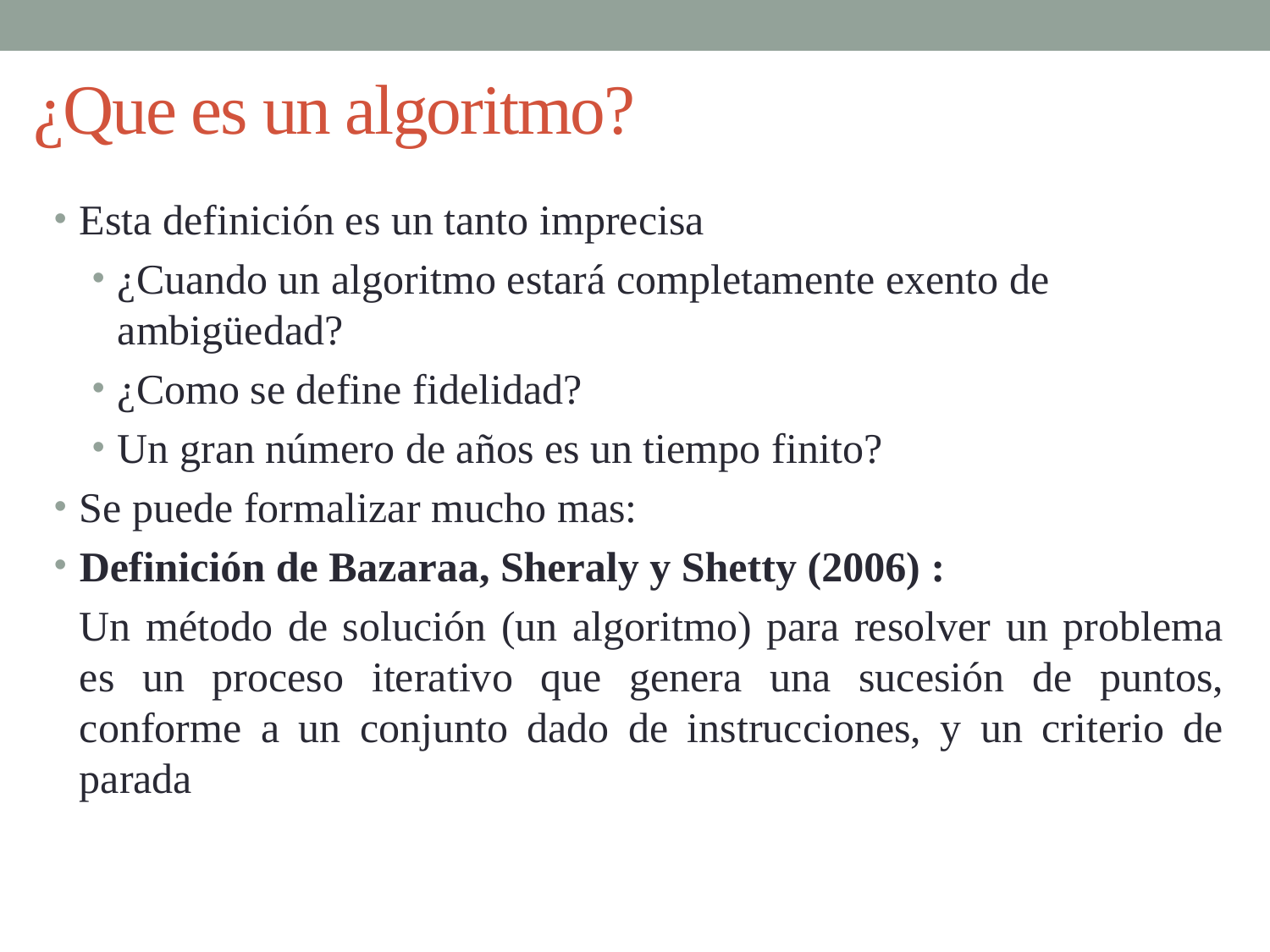

# ¿Que es un algoritmo?
Esta definición es un tanto imprecisa
¿Cuando un algoritmo estará completamente exento de ambigüedad?
¿Como se define fidelidad?
Un gran número de años es un tiempo finito?
Se puede formalizar mucho mas:
Definición de Bazaraa, Sheraly y Shetty (2006) :
	Un método de solución (un algoritmo) para resolver un problema es un proceso iterativo que genera una sucesión de puntos, conforme a un conjunto dado de instrucciones, y un criterio de parada